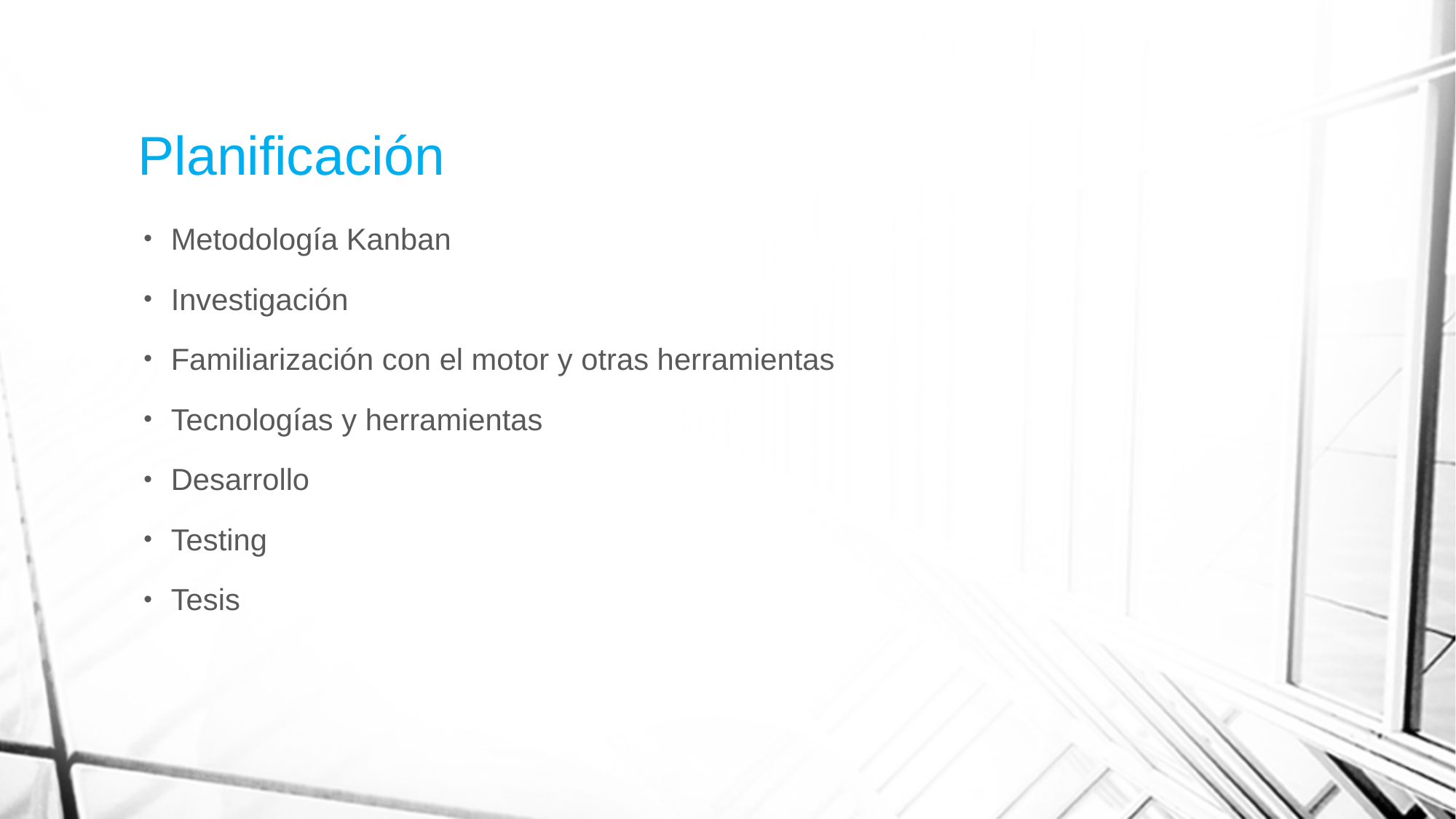

# Planificación
Metodología Kanban
Investigación
Familiarización con el motor y otras herramientas
Tecnologías y herramientas
Desarrollo
Testing
Tesis